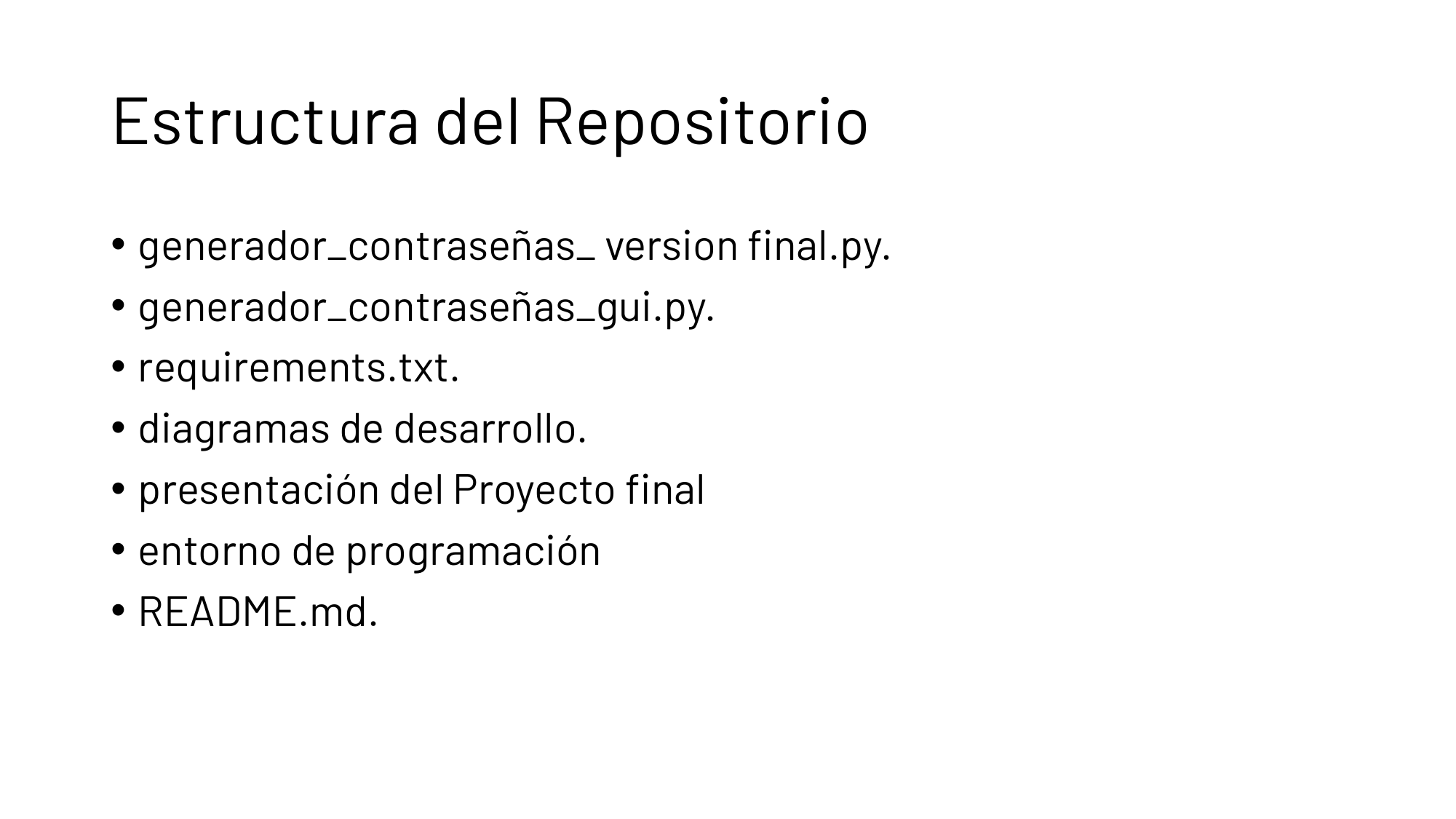

# Estructura del Repositorio
generador_contraseñas_ version final.py.
generador_contraseñas_gui.py.
requirements.txt.
diagramas de desarrollo.
presentación del Proyecto final
entorno de programación
README.md.